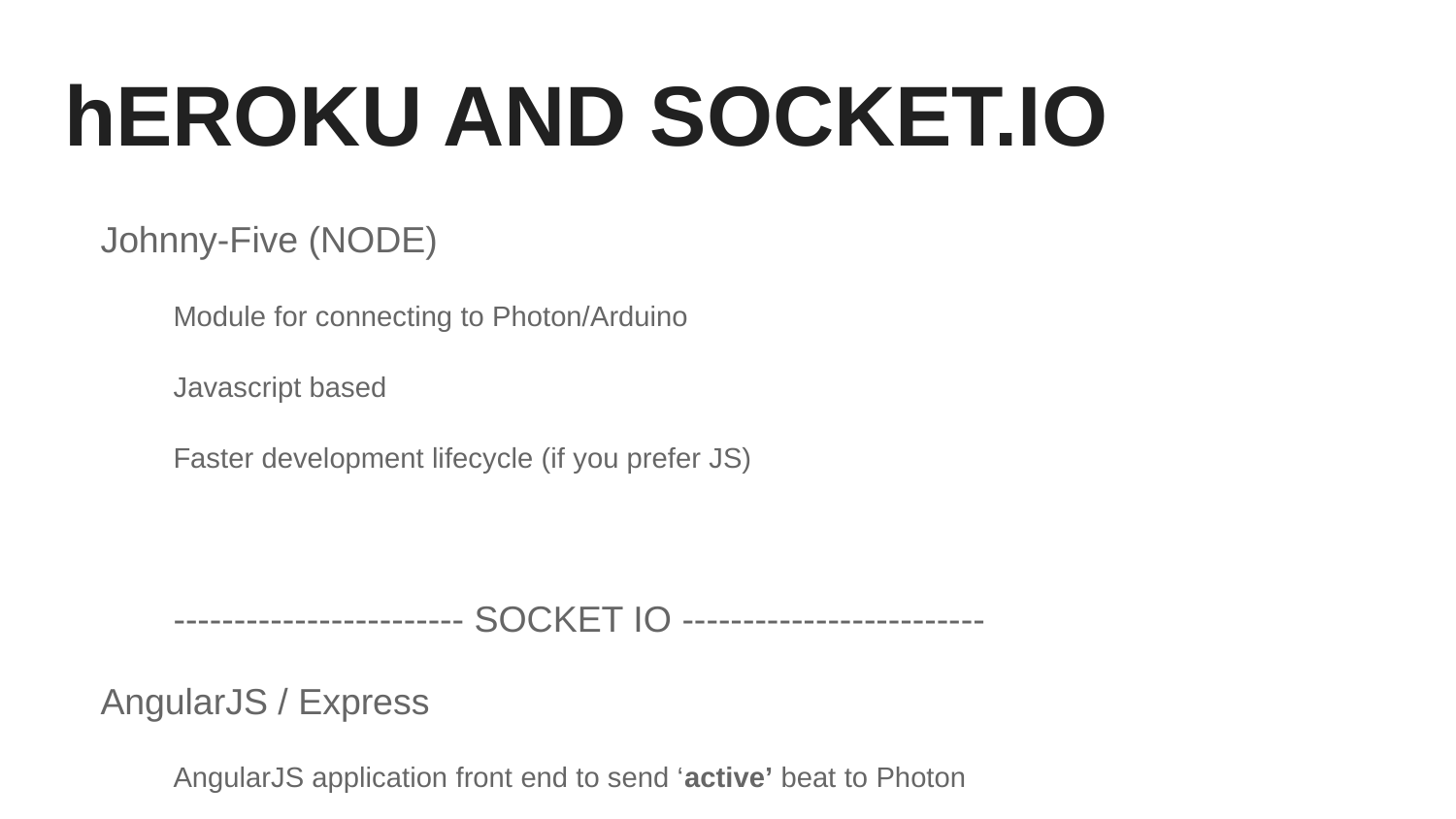

# hEROKU AND SOCKET.IO
Johnny-Five (NODE)
Module for connecting to Photon/Arduino
Javascript based
Faster development lifecycle (if you prefer JS)

------------------------ SOCKET IO -------------------------
AngularJS / Express
AngularJS application front end to send ‘active’ beat to Photon